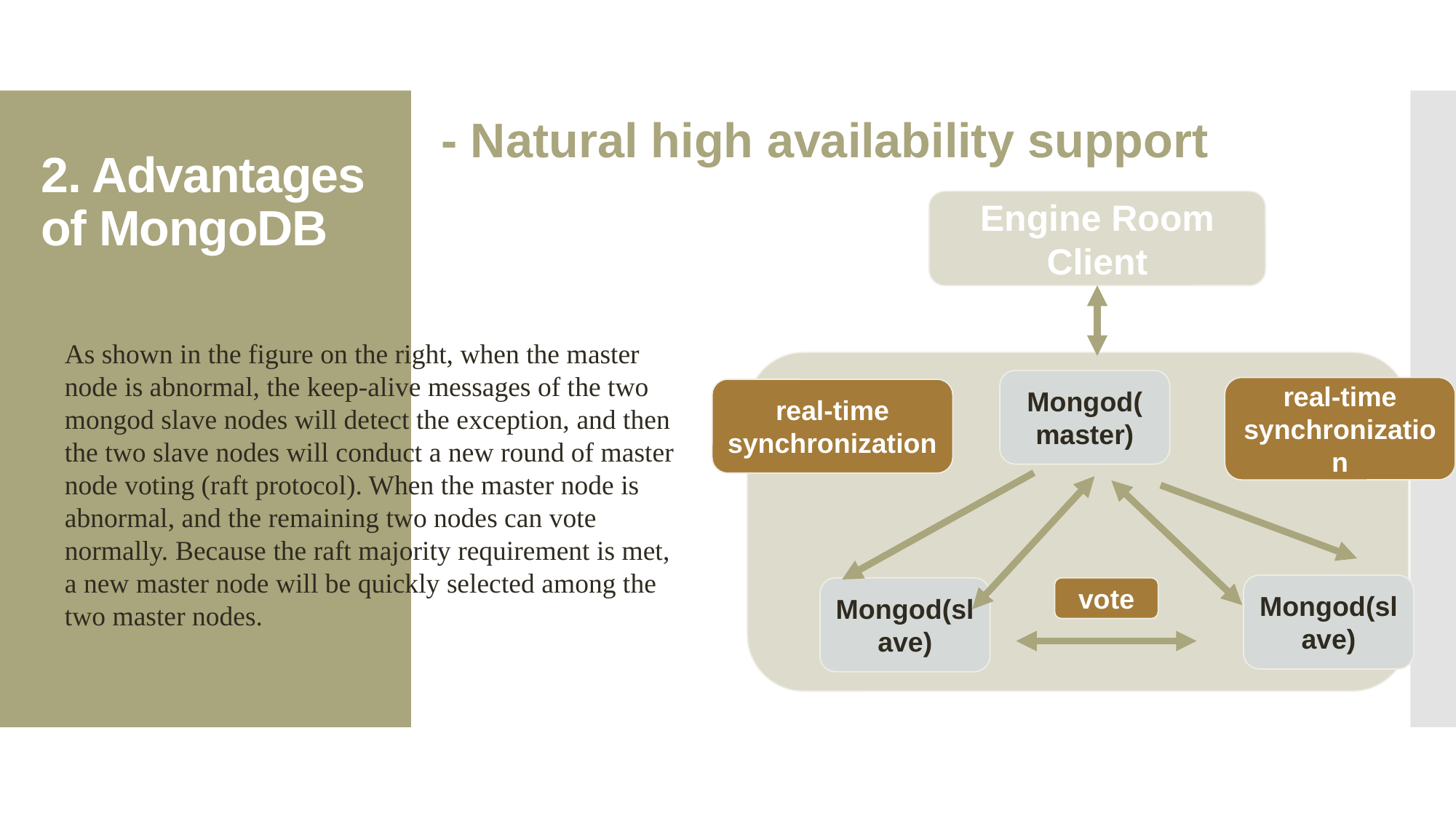

- Natural high availability support
2. Advantages of MongoDB
Engine Room Client
As shown in the figure on the right, when the master node is abnormal, the keep-alive messages of the two mongod slave nodes will detect the exception, and then the two slave nodes will conduct a new round of master node voting (raft protocol). When the master node is abnormal, and the remaining two nodes can vote normally. Because the raft majority requirement is met, a new master node will be quickly selected among the two master nodes.

Mongod(master)
real-time synchronization
real-time synchronization
Mongod(slave)
Mongod(slave)
vote